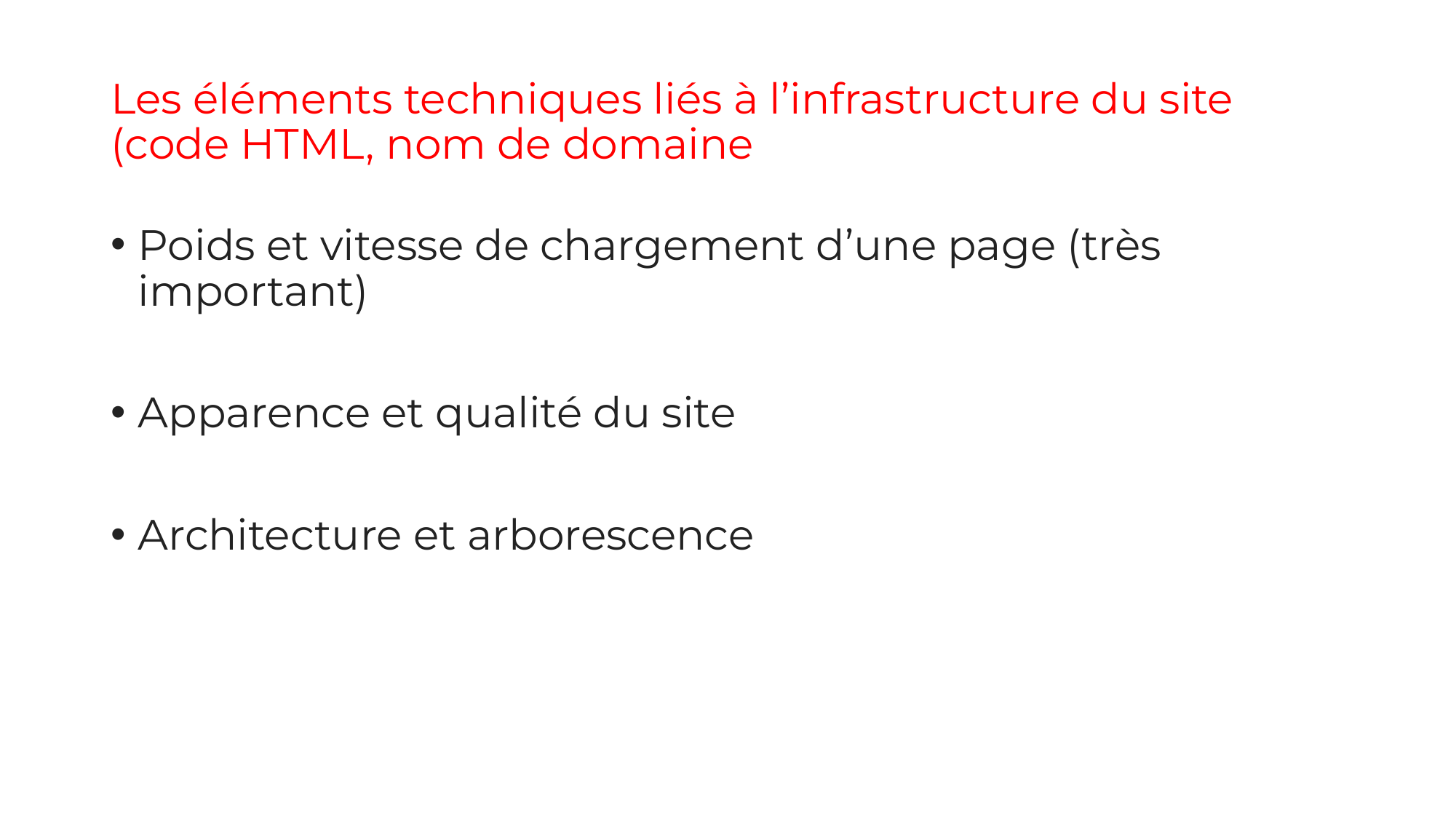

# Les éléments techniques liés à l’infrastructure du site (code HTML, nom de domaine
Poids et vitesse de chargement d’une page (très important)

Apparence et qualité du site

Architecture et arborescence